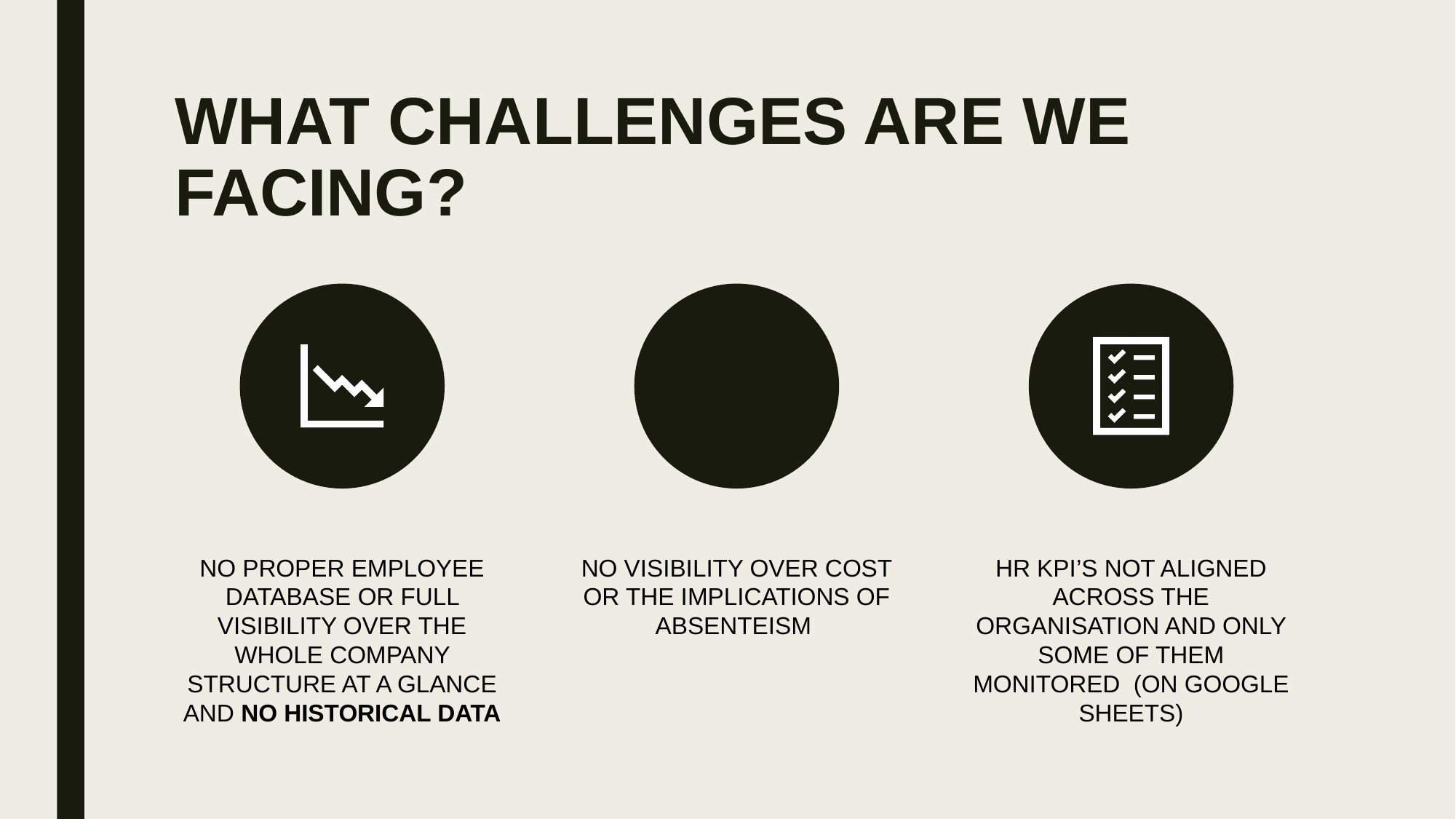

# WHAT CHALLENGES ARE WE FACING?
No PROPER EMPLOYEE DATABASE OR FULL VISIBILITY OVER the WHOLE COMPANY STRUCTURE AT A GLANCE AND NO HISTORICAL DATA
NO VISIBILITY OVER COST OR The Implications OF ABSENTEISM
HR KPI’s NOT ALIGNED ACROSS THE ORGANISATION AND ONLY SOME OF THEM MONITORED  (ON GOOGLE SHEETS)